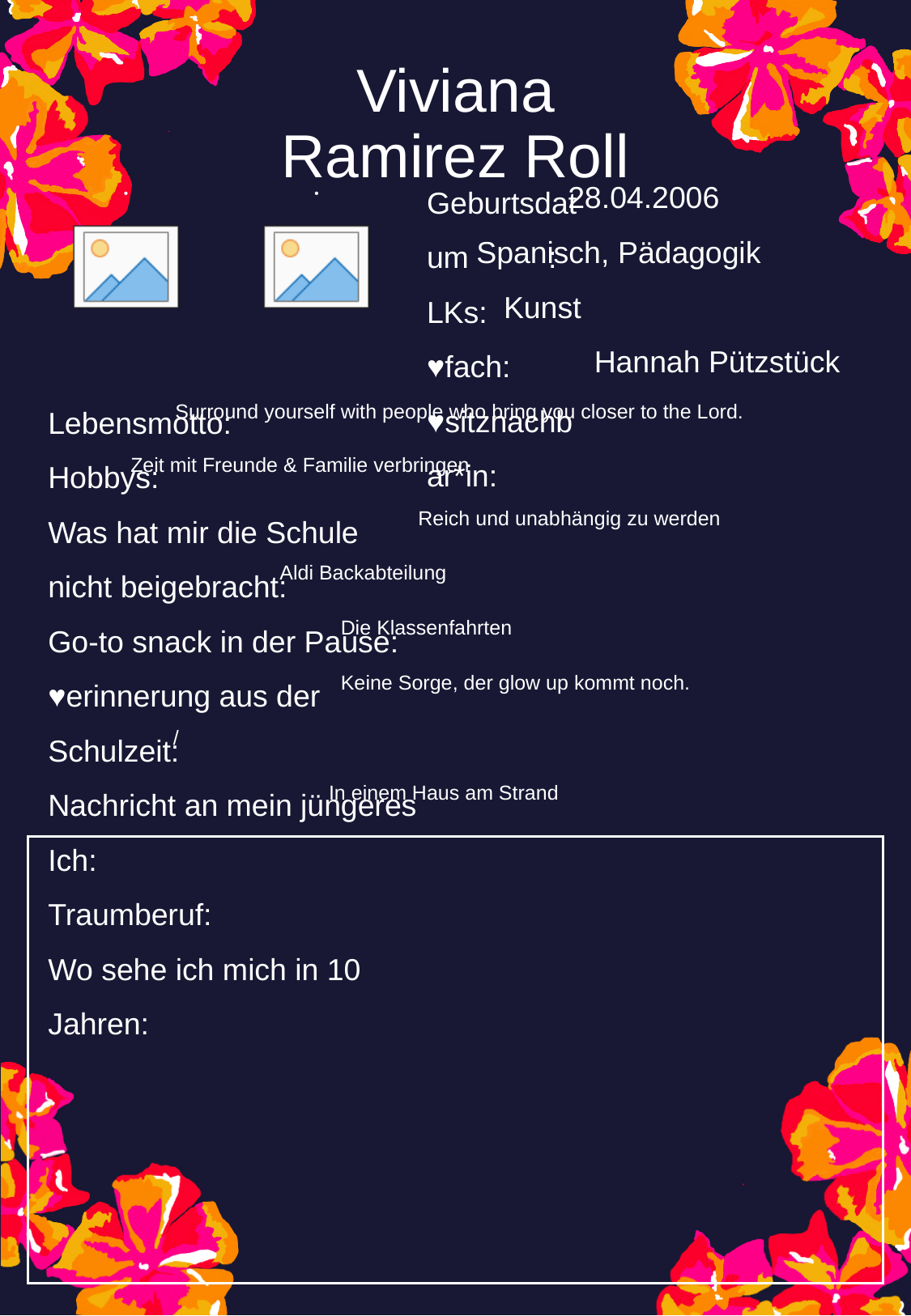

Viviana Ramirez Roll

28.04.2006
Spanisch, Pädagogik
Kunst
Hannah Pützstück
Surround yourself with people who bring you closer to the Lord.
Zeit mit Freunde & Familie verbringen
Reich und unabhängig zu werden
Aldi Backabteilung
Die Klassenfahrten
Keine Sorge, der glow up kommt noch.
/
In einem Haus am Strand